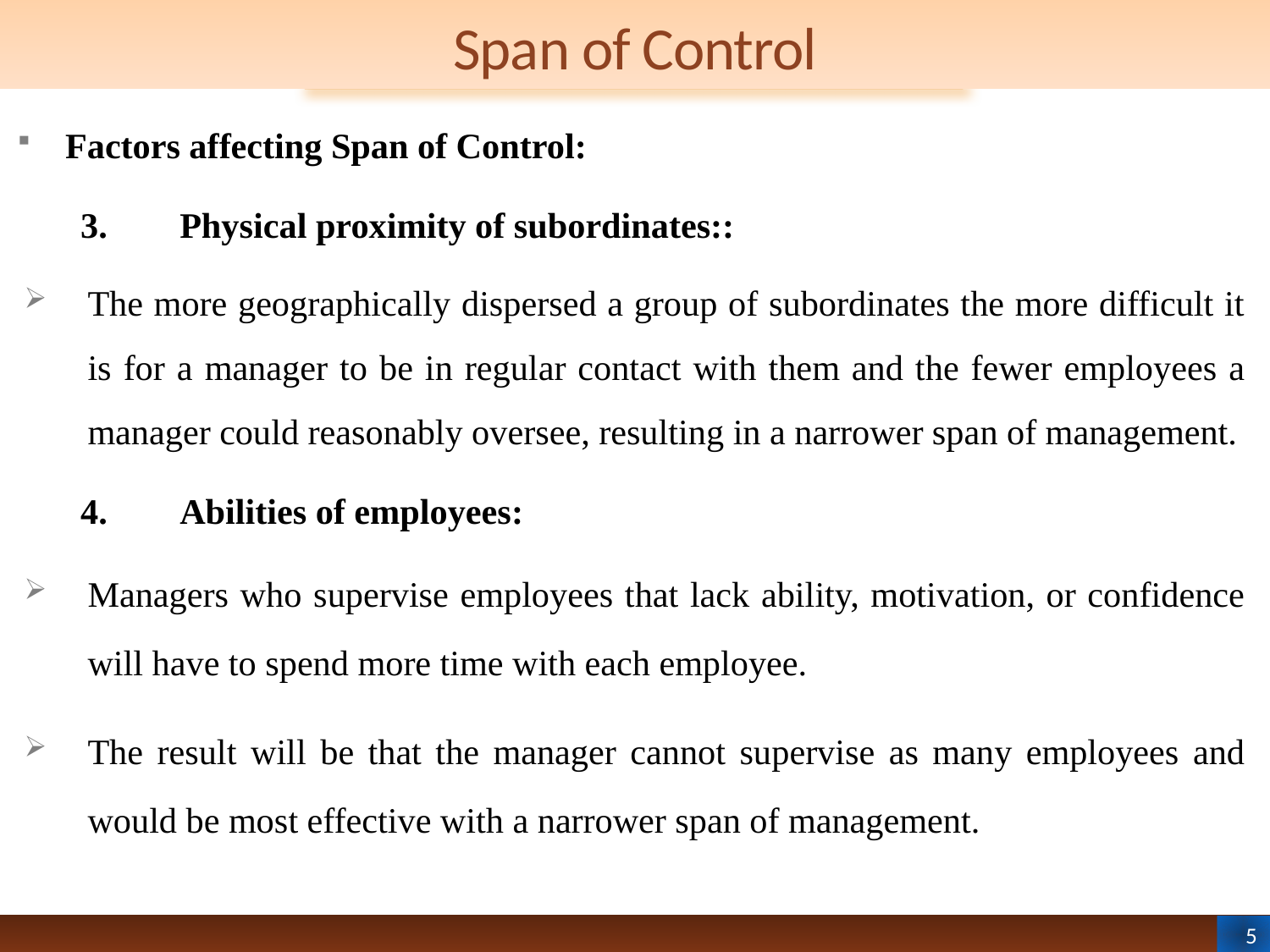

# Span of Control
Factors affecting Span of Control:
3.	Physical proximity of subordinates::
The more geographically dispersed a group of subordinates the more difficult it is for a manager to be in regular contact with them and the fewer employees a manager could reasonably oversee, resulting in a narrower span of management.
4.	Abilities of employees:
Managers who supervise employees that lack ability, motivation, or confidence will have to spend more time with each employee.
The result will be that the manager cannot supervise as many employees and would be most effective with a narrower span of management.

5